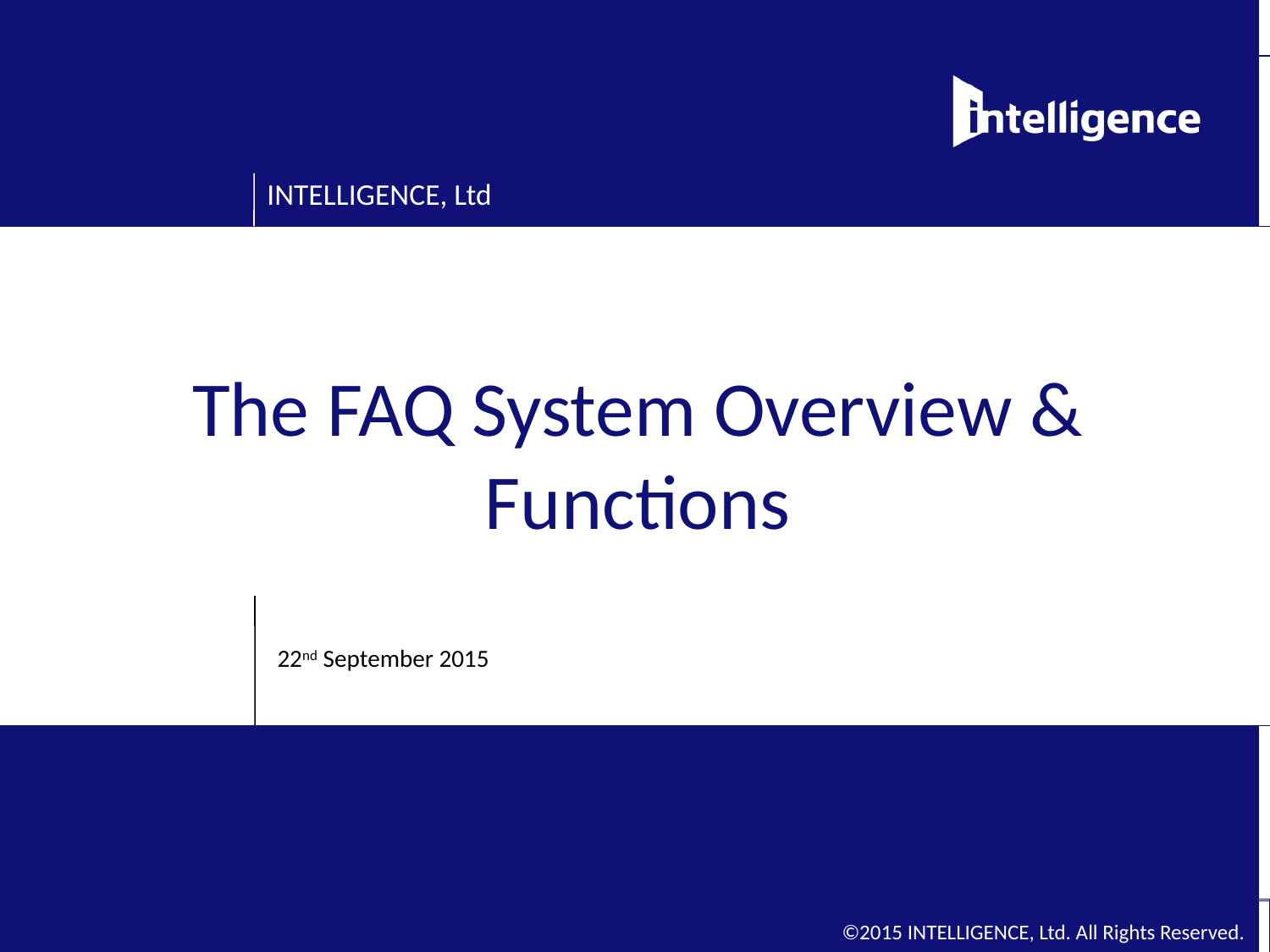

The FAQ System Overview & Functions
22nd September 2015